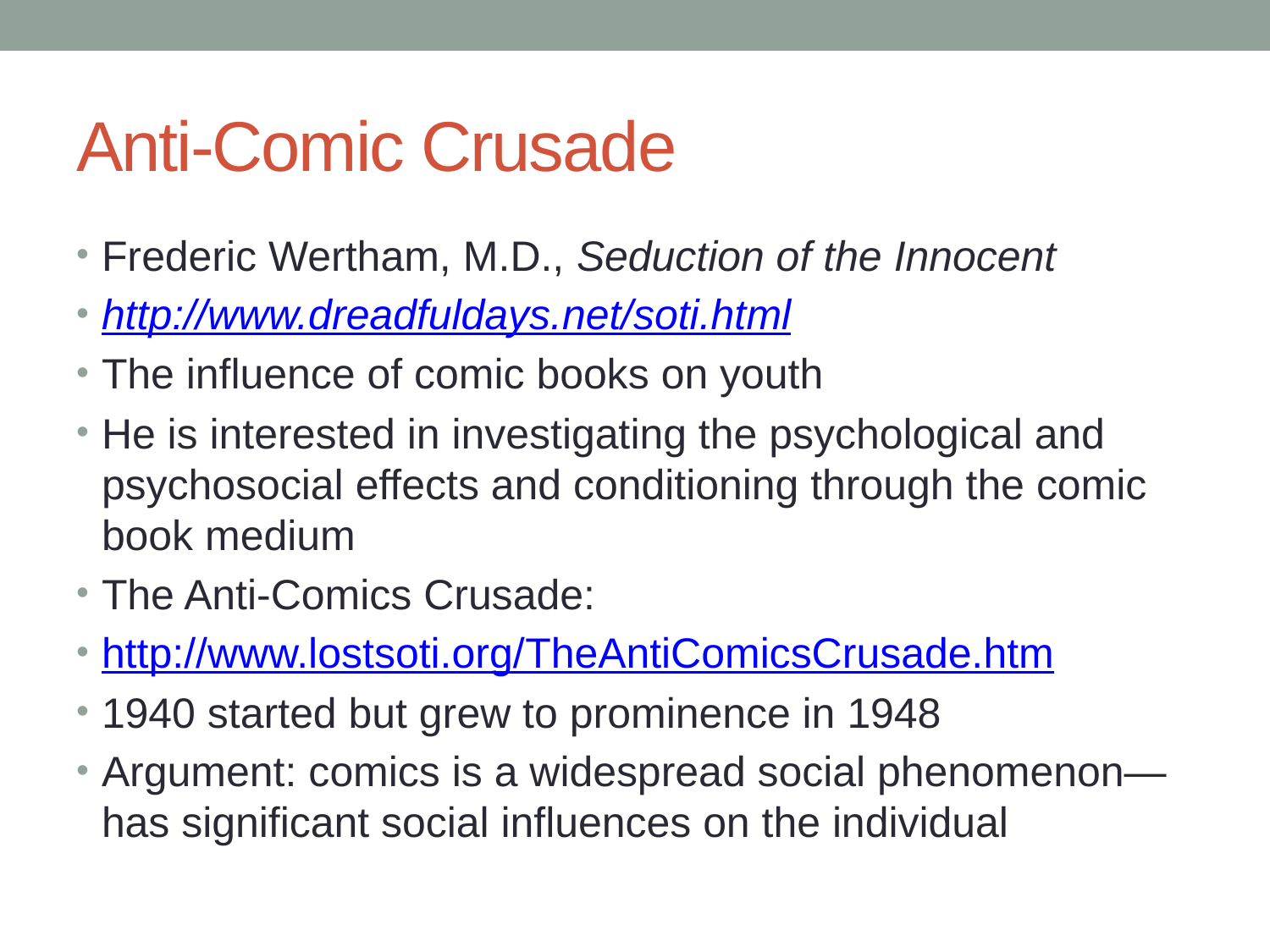

# Anti-Comic Crusade
Frederic Wertham, M.D., Seduction of the Innocent
http://www.dreadfuldays.net/soti.html
The influence of comic books on youth
He is interested in investigating the psychological and psychosocial effects and conditioning through the comic book medium
The Anti-Comics Crusade:
http://www.lostsoti.org/TheAntiComicsCrusade.htm
1940 started but grew to prominence in 1948
Argument: comics is a widespread social phenomenon—has significant social influences on the individual